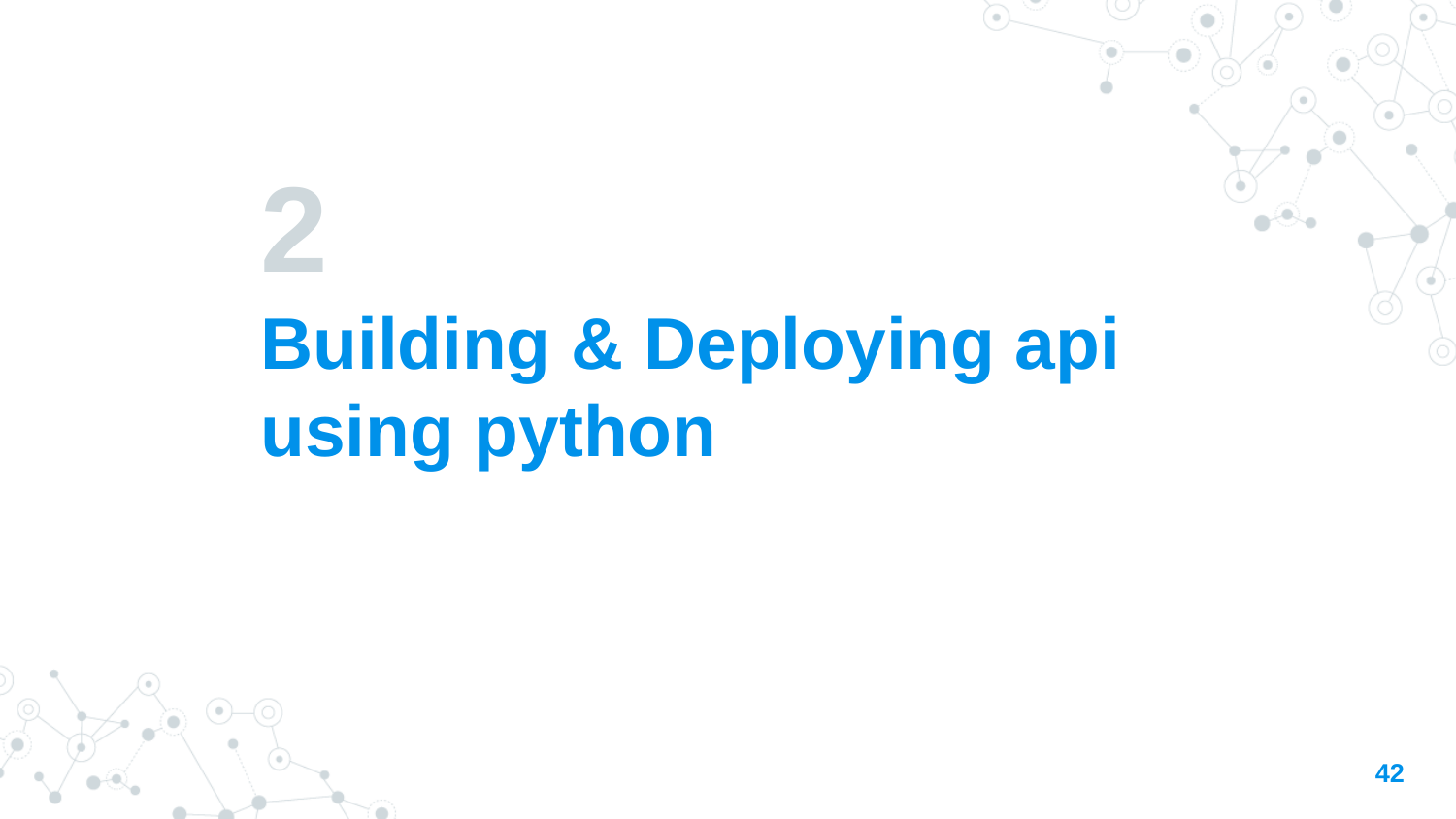

2
Building & Deploying api using python

42